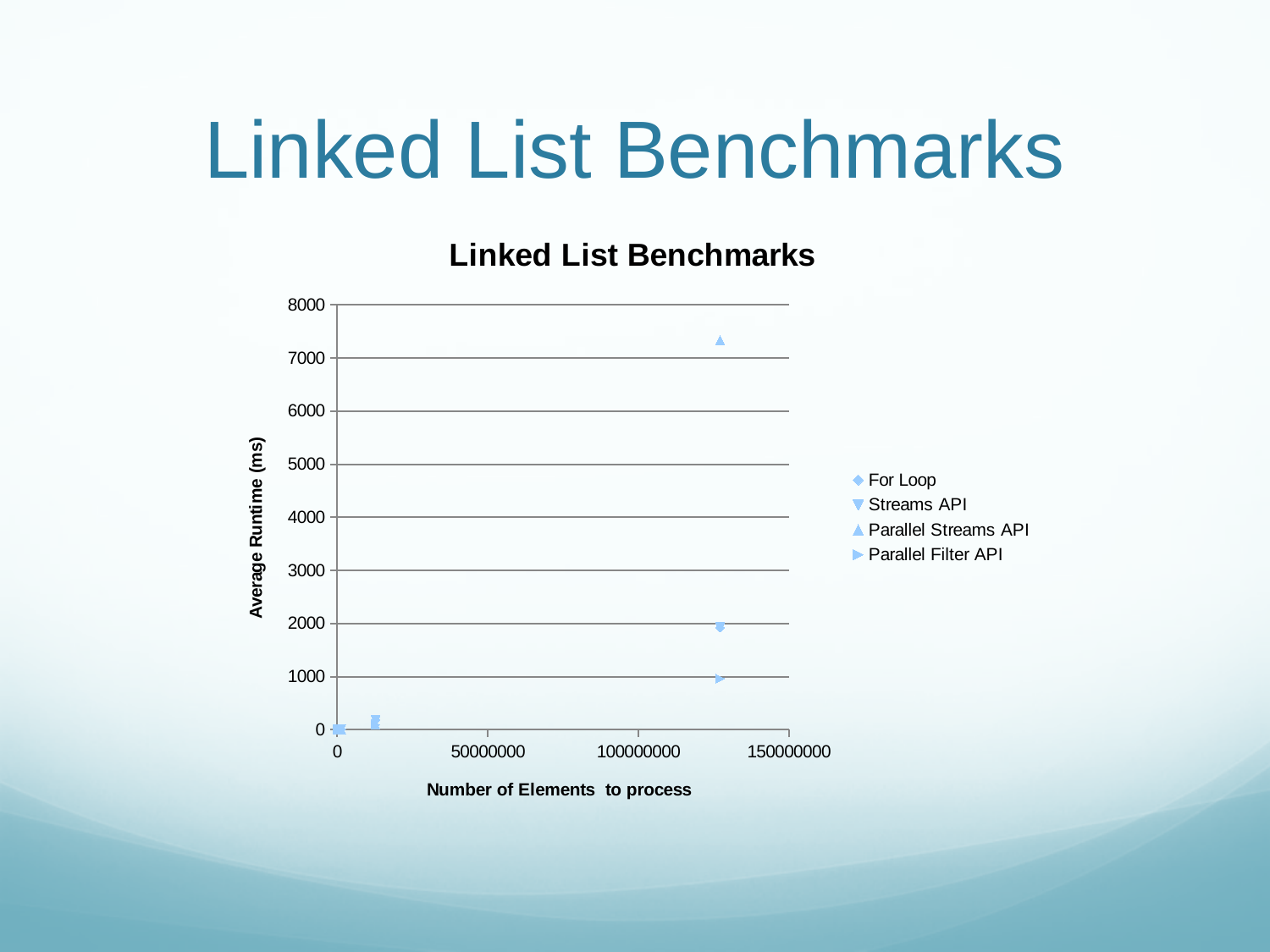

# Linked List Benchmarks

### Chart: Linked List Benchmarks

| Category | For Loop | Streams API | Parallel Streams API | Parallel Filter API |
|---|---|---|---|---|